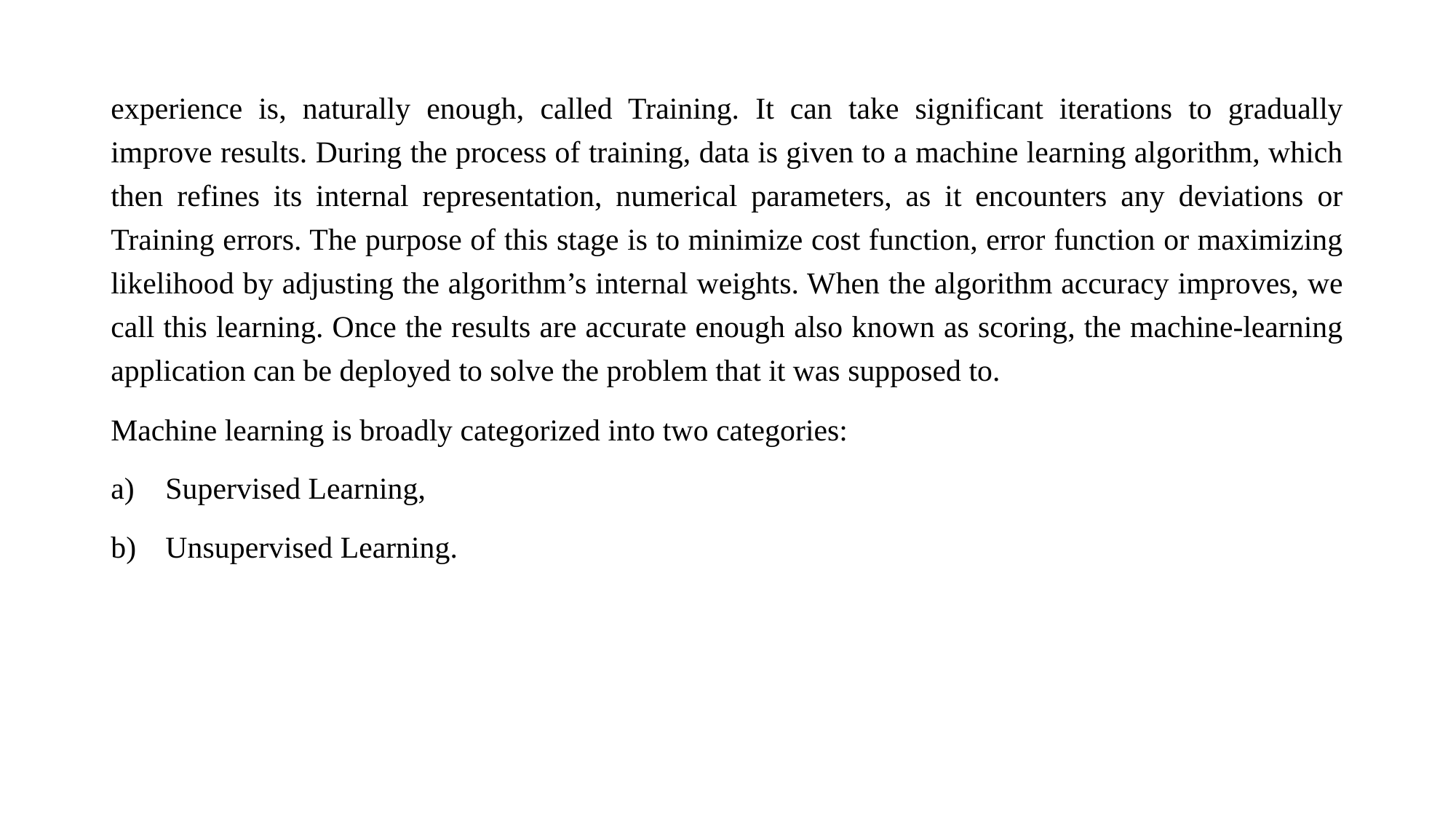

experience is, naturally enough, called Training. It can take significant iterations to gradually improve results. During the process of training, data is given to a machine learning algorithm, which then refines its internal representation, numerical parameters, as it encounters any deviations or Training errors. The purpose of this stage is to minimize cost function, error function or maximizing likelihood by adjusting the algorithm’s internal weights. When the algorithm accuracy improves, we call this learning. Once the results are accurate enough also known as scoring, the machine-learning application can be deployed to solve the problem that it was supposed to.
Machine learning is broadly categorized into two categories:
Supervised Learning,
Unsupervised Learning.